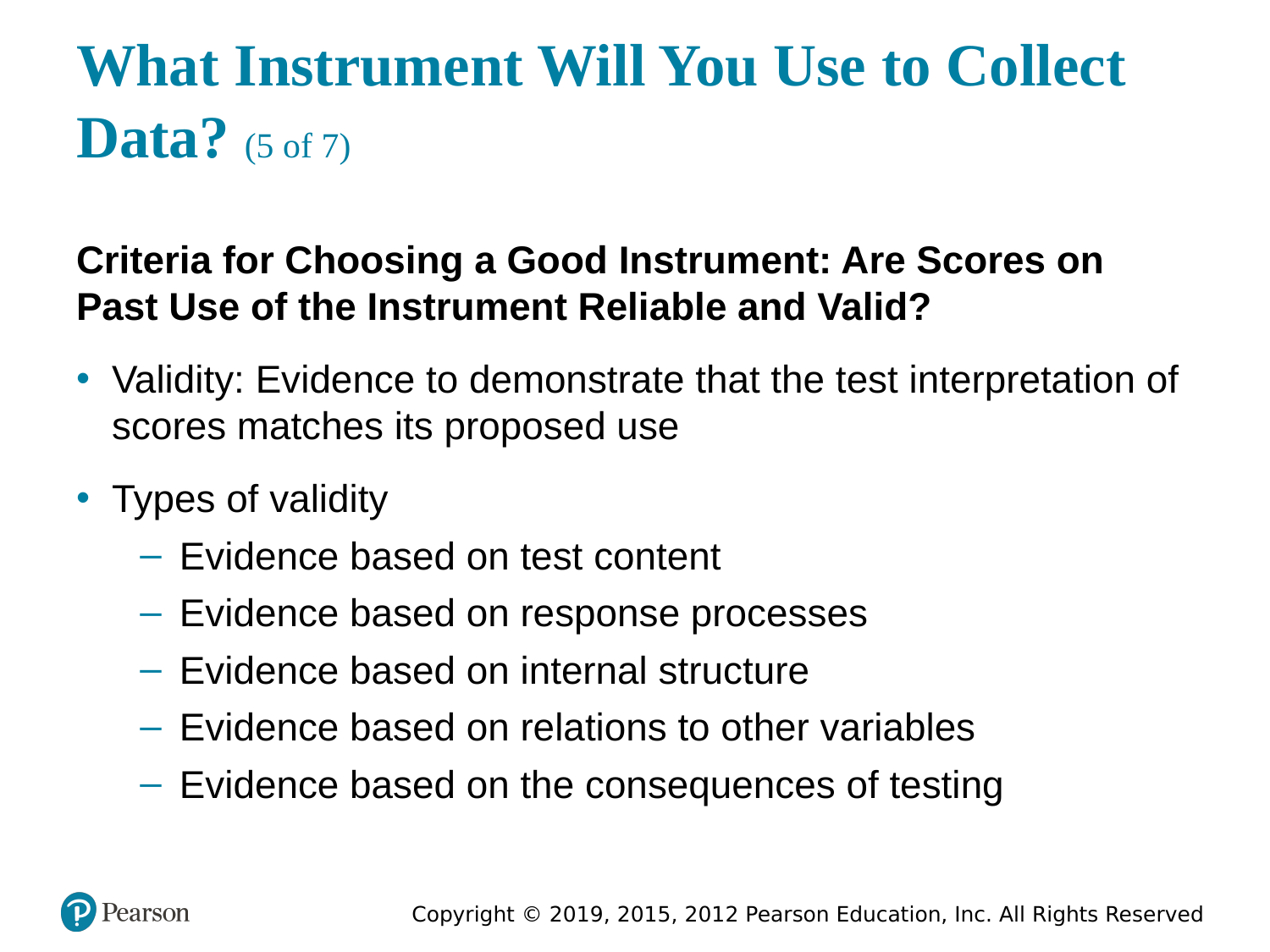

# What Instrument Will You Use to Collect Data? (5 of 7)
Criteria for Choosing a Good Instrument: Are Scores on Past Use of the Instrument Reliable and Valid?
Validity: Evidence to demonstrate that the test interpretation of scores matches its proposed use
Types of validity
Evidence based on test content
Evidence based on response processes
Evidence based on internal structure
Evidence based on relations to other variables
Evidence based on the consequences of testing